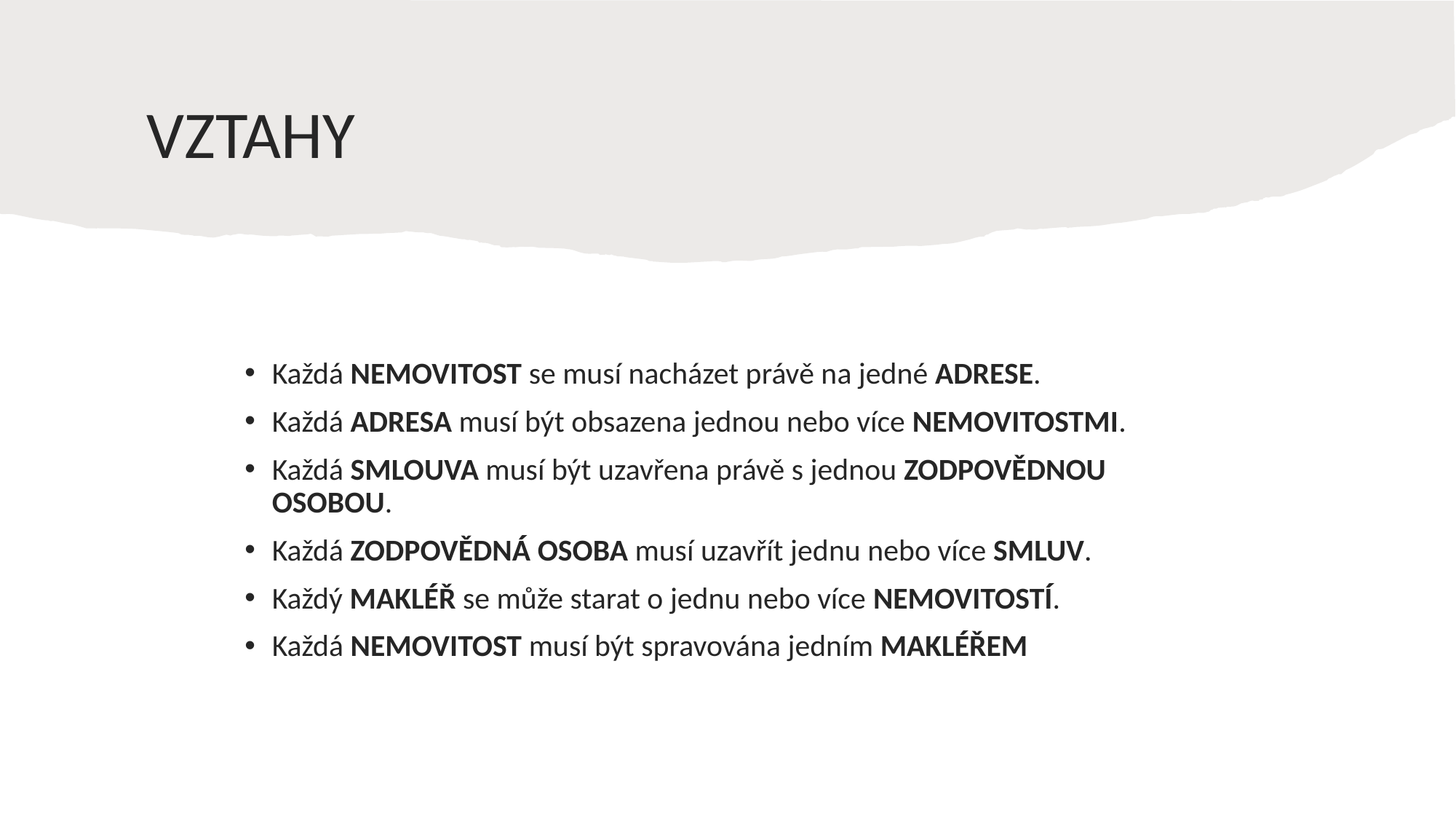

# VZTAHY
Každá NEMOVITOST se musí nacházet právě na jedné ADRESE.
Každá ADRESA musí být obsazena jednou nebo více NEMOVITOSTMI.
Každá SMLOUVA musí být uzavřena právě s jednou ZODPOVĚDNOU OSOBOU.
Každá ZODPOVĚDNÁ OSOBA musí uzavřít jednu nebo více SMLUV.
Každý MAKLÉŘ se může starat o jednu nebo více NEMOVITOSTÍ.
Každá NEMOVITOST musí být spravována jedním MAKLÉŘEM